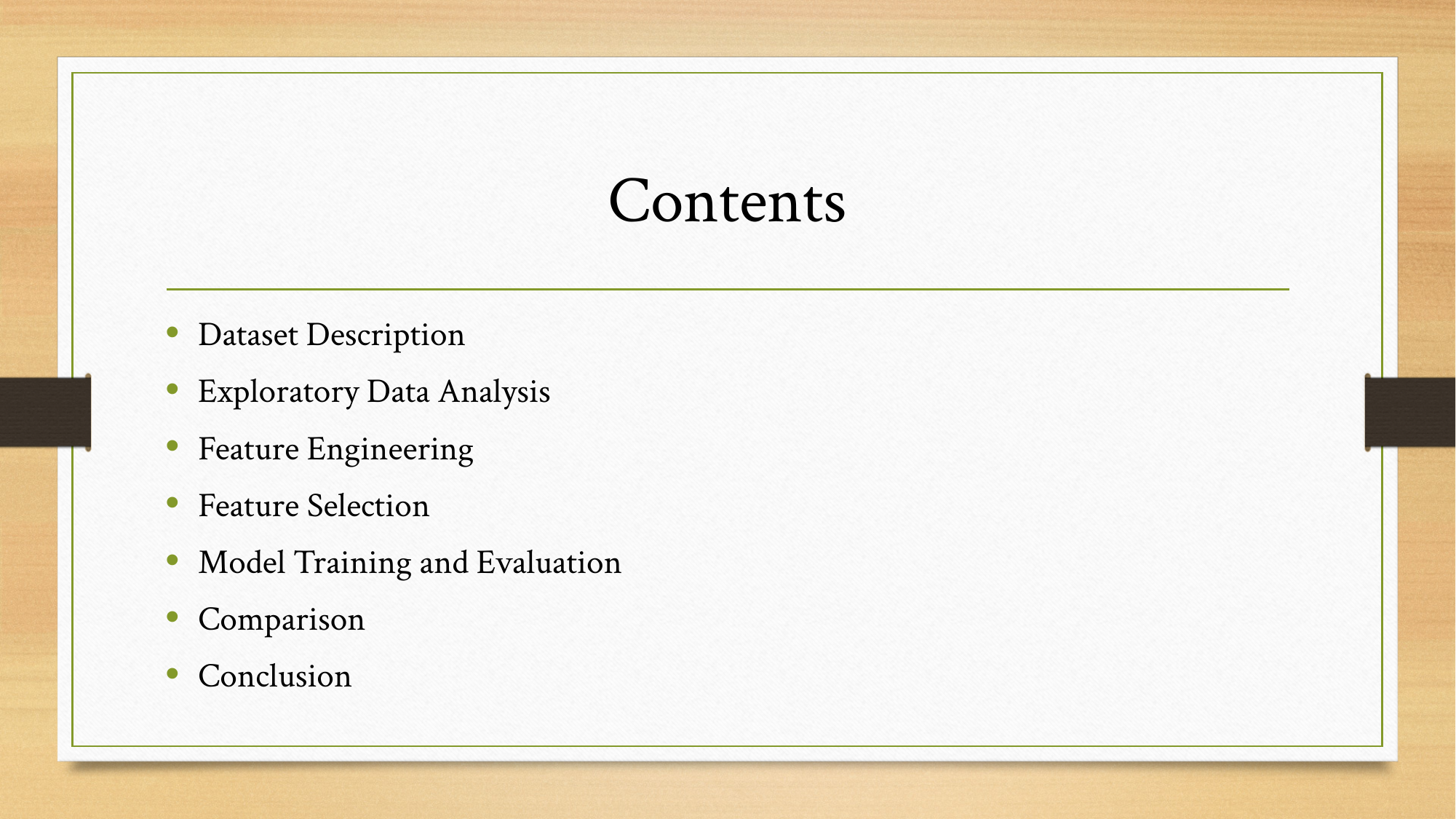

# Contents
Dataset Description
Exploratory Data Analysis
Feature Engineering
Feature Selection
Model Training and Evaluation
Comparison
Conclusion